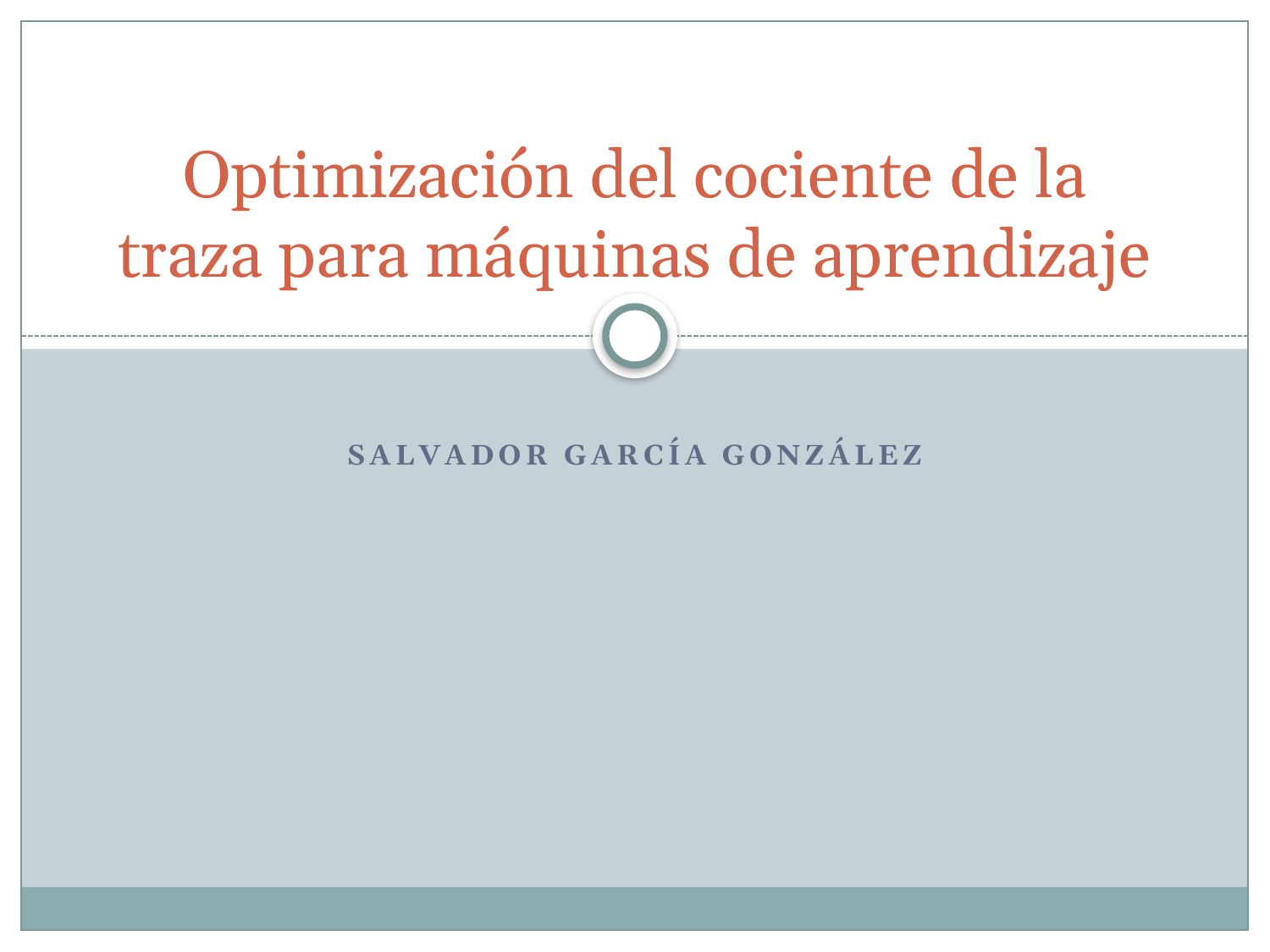

# Optimización del cociente de la traza para máquinas de aprendizaje

Salvador García González